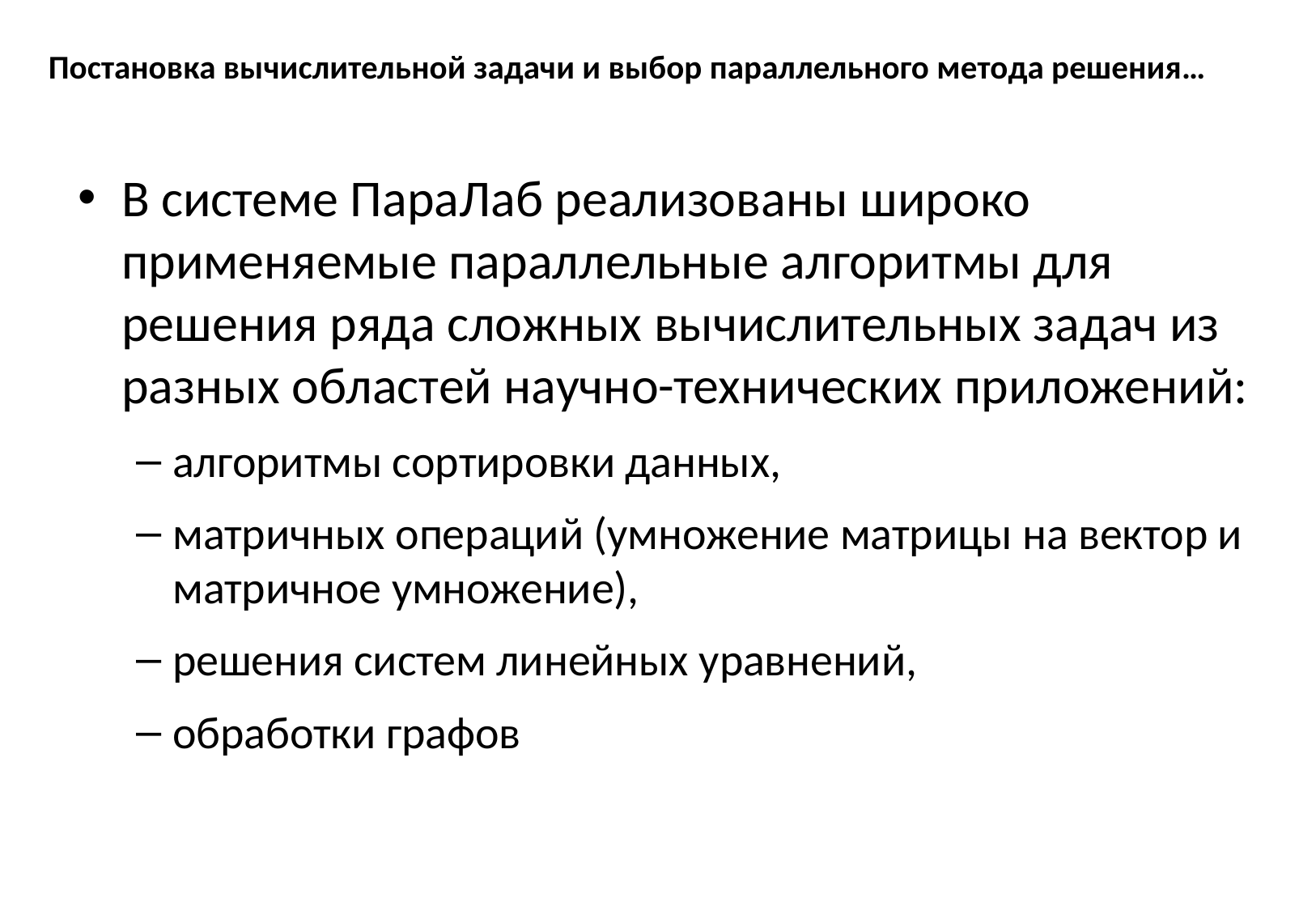

# Постановка вычислительной задачи и выбор параллельного метода решения…
В системе ПараЛаб реализованы широко применяемые параллельные алгоритмы для решения ряда сложных вычислительных задач из разных областей научно-технических приложений:
алгоритмы сортировки данных,
матричных операций (умножение матрицы на вектор и матричное умножение),
решения систем линейных уравнений,
обработки графов